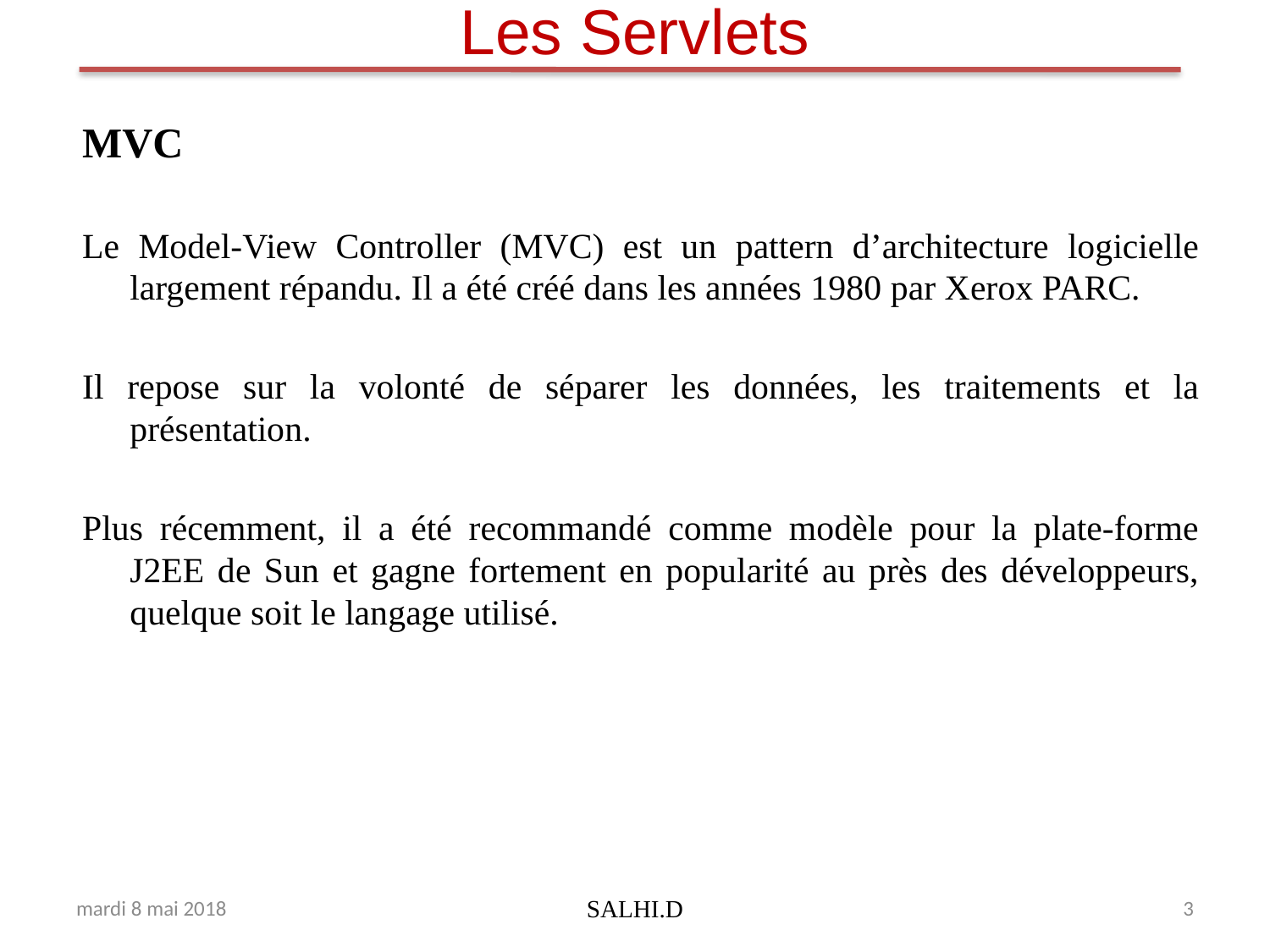

# Les Servlets
MVC

Le Model-View Controller (MVC) est un pattern d’architecture logicielle largement répandu. Il a été créé dans les années 1980 par Xerox PARC.

Il repose sur la volonté de séparer les données, les traitements et la présentation.

Plus récemment, il a été recommandé comme modèle pour la plate-forme J2EE de Sun et gagne fortement en popularité au près des développeurs, quelque soit le langage utilisé.

mardi 8 mai 2018
SALHI.D
3